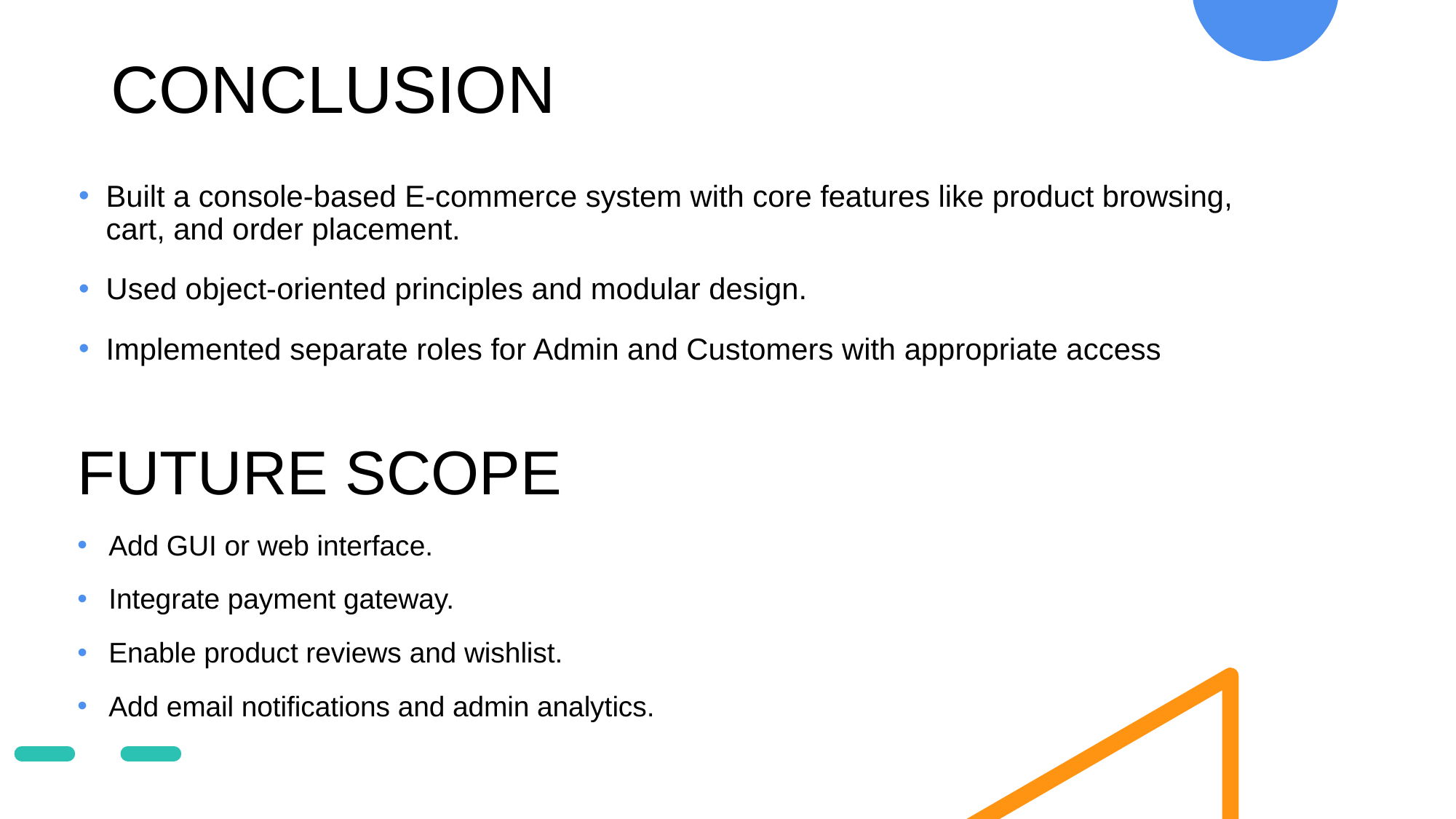

# CONCLUSION

Built a console-based E-commerce system with core features like product browsing, cart, and order placement.
Used object-oriented principles and modular design.
Implemented separate roles for Admin and Customers with appropriate access

FUTURE SCOPE
Add GUI or web interface.
Integrate payment gateway.
Enable product reviews and wishlist.
Add email notifications and admin analytics.